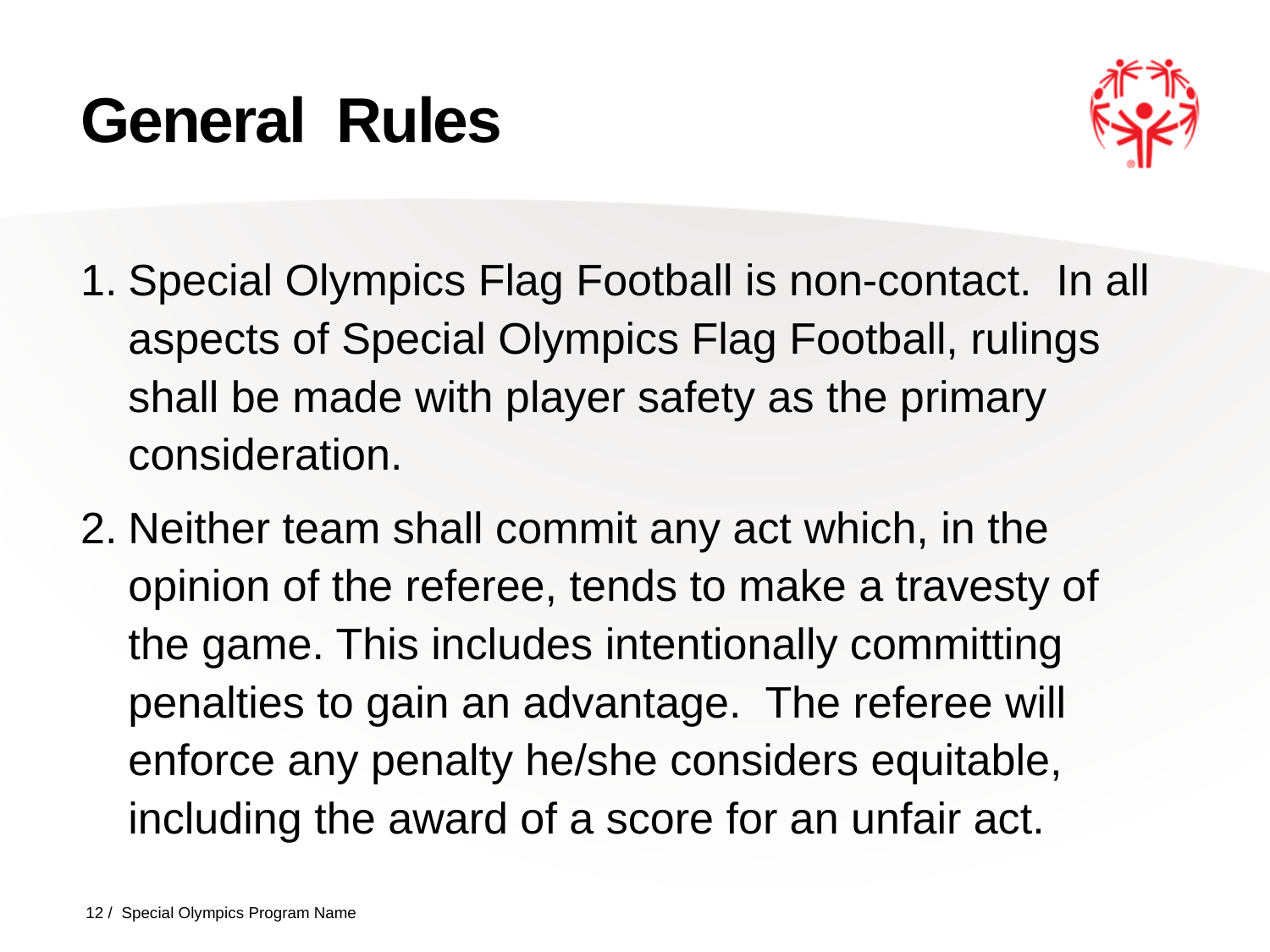

# General  Rules
Special Olympics Flag Football is non-contact.  In all aspects of Special Olympics Flag Football, rulings shall be made with player safety as the primary consideration.
Neither team shall commit any act which, in the opinion of the referee, tends to make a travesty of the game. This includes intentionally committing penalties to gain an advantage.  The referee will enforce any penalty he/she considers equitable, including the award of a score for an unfair act.

12 /  Special Olympics Program Name